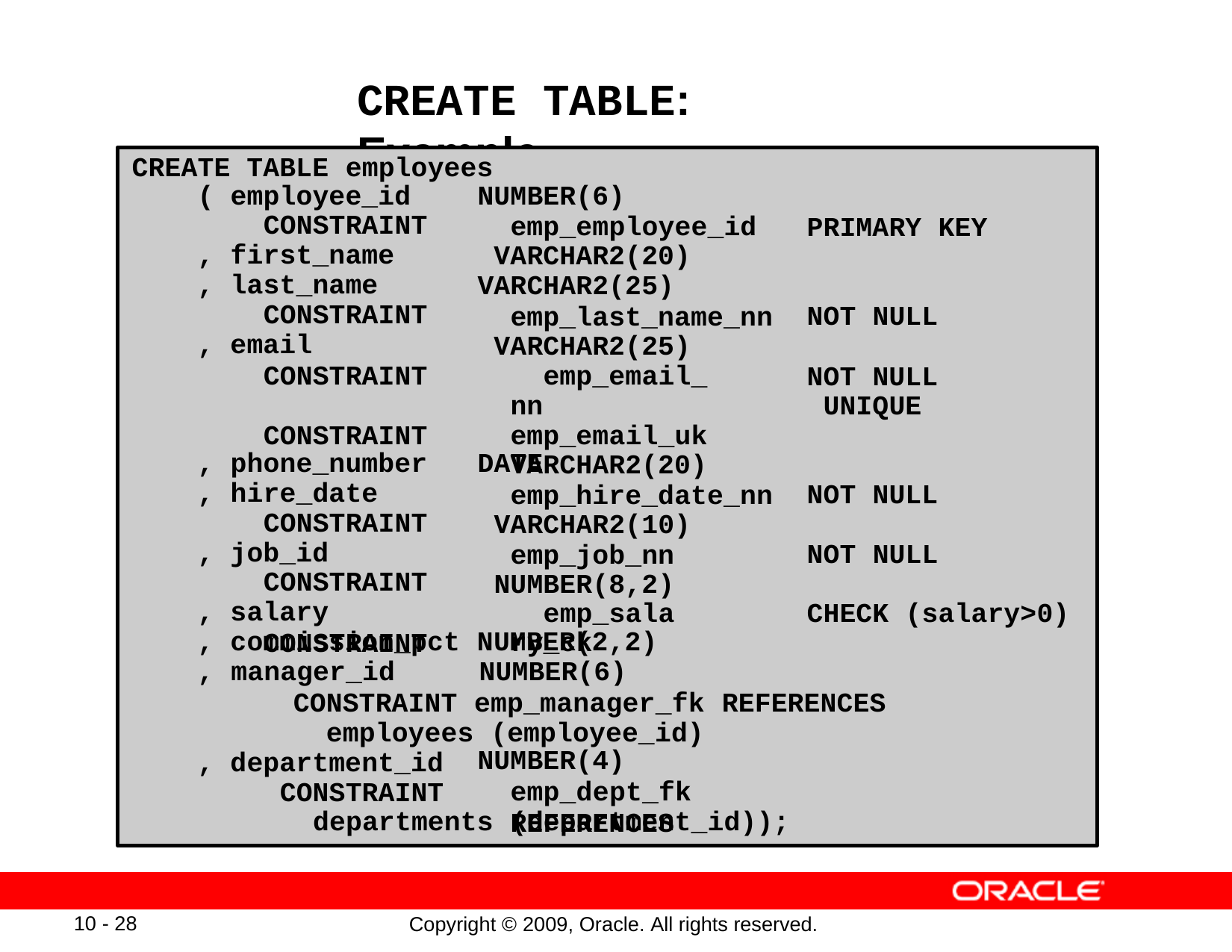

# CREATE TABLE: Example

CREATE TABLE employees
( employee_id
CONSTRAINT
, first_name
, last_name
CONSTRAINT
, email
CONSTRAINT  CONSTRAINT
, phone_number
, hire_date
CONSTRAINT
, job_id
CONSTRAINT
, salary
CONSTRAINT
NUMBER(6)
emp_employee_id  VARCHAR2(20)  VARCHAR2(25)
emp_last_name_nn  VARCHAR2(25)
emp_email_nn  emp_email_uk
VARCHAR2(20)
PRIMARY KEY
NOT NULL
NOT NULL  UNIQUE
DATE
emp_hire_date_nn  VARCHAR2(10)
emp_job_nn  NUMBER(8,2)
emp_salary_ck
NOT NULL
NOT NULL
CHECK (salary>0)
, commission_pct NUMBER(2,2)
, manager_id	NUMBER(6)
CONSTRAINT emp_manager_fk REFERENCES  employees (employee_id)
, department_id  CONSTRAINT
NUMBER(4)
emp_dept_fk	REFERENCES
departments (department_id));
10 - 28
Copyright © 2009, Oracle. All rights reserved.